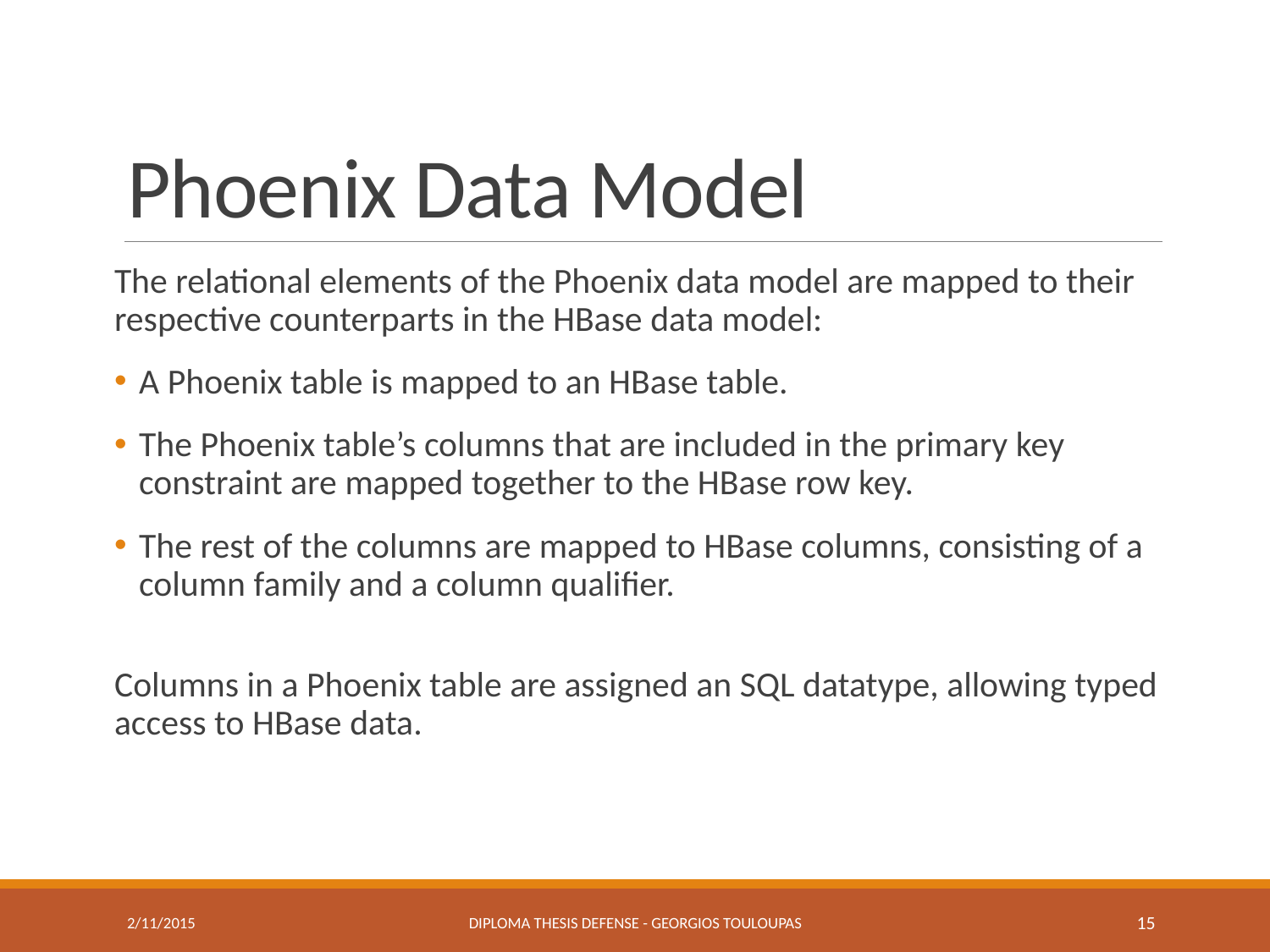

# Phoenix Data Model
The relational elements of the Phoenix data model are mapped to their respective counterparts in the HBase data model:
A Phoenix table is mapped to an HBase table.
The Phoenix table’s columns that are included in the primary key constraint are mapped together to the HBase row key.
The rest of the columns are mapped to HBase columns, consisting of a column family and a column qualifier.
Columns in a Phoenix table are assigned an SQL datatype, allowing typed access to HBase data.
2/11/2015
Diploma Thesis Defense - Georgios Touloupas
15